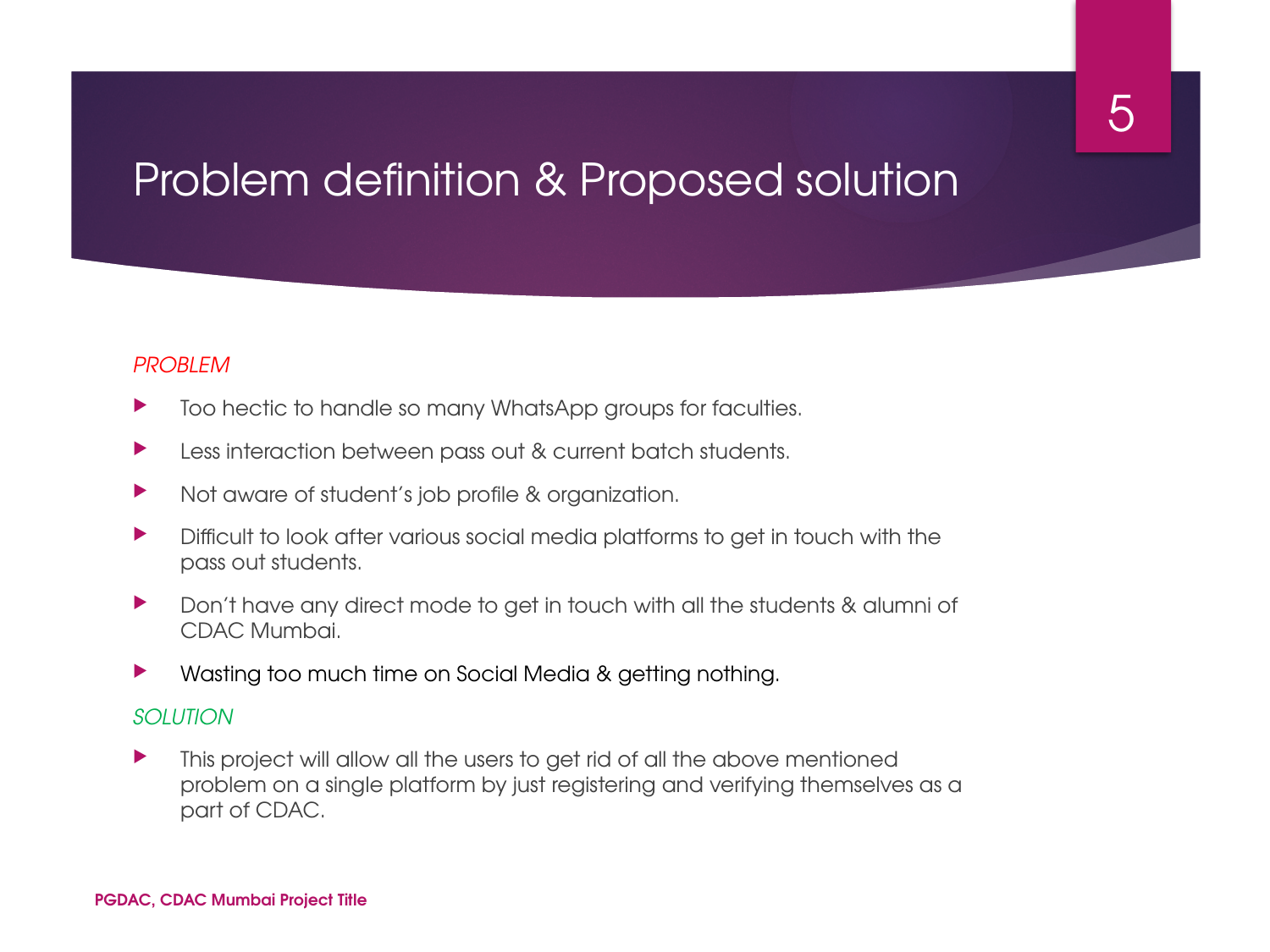

5
# Problem definition & Proposed solution
PROBLEM
Too hectic to handle so many WhatsApp groups for faculties.
Less interaction between pass out & current batch students.
Not aware of student’s job profile & organization.
Difficult to look after various social media platforms to get in touch with the pass out students.
Don’t have any direct mode to get in touch with all the students & alumni of CDAC Mumbai.
Wasting too much time on Social Media & getting nothing.
SOLUTION
This project will allow all the users to get rid of all the above mentioned problem on a single platform by just registering and verifying themselves as a part of CDAC.
PGDAC, CDAC Mumbai 		Project Title